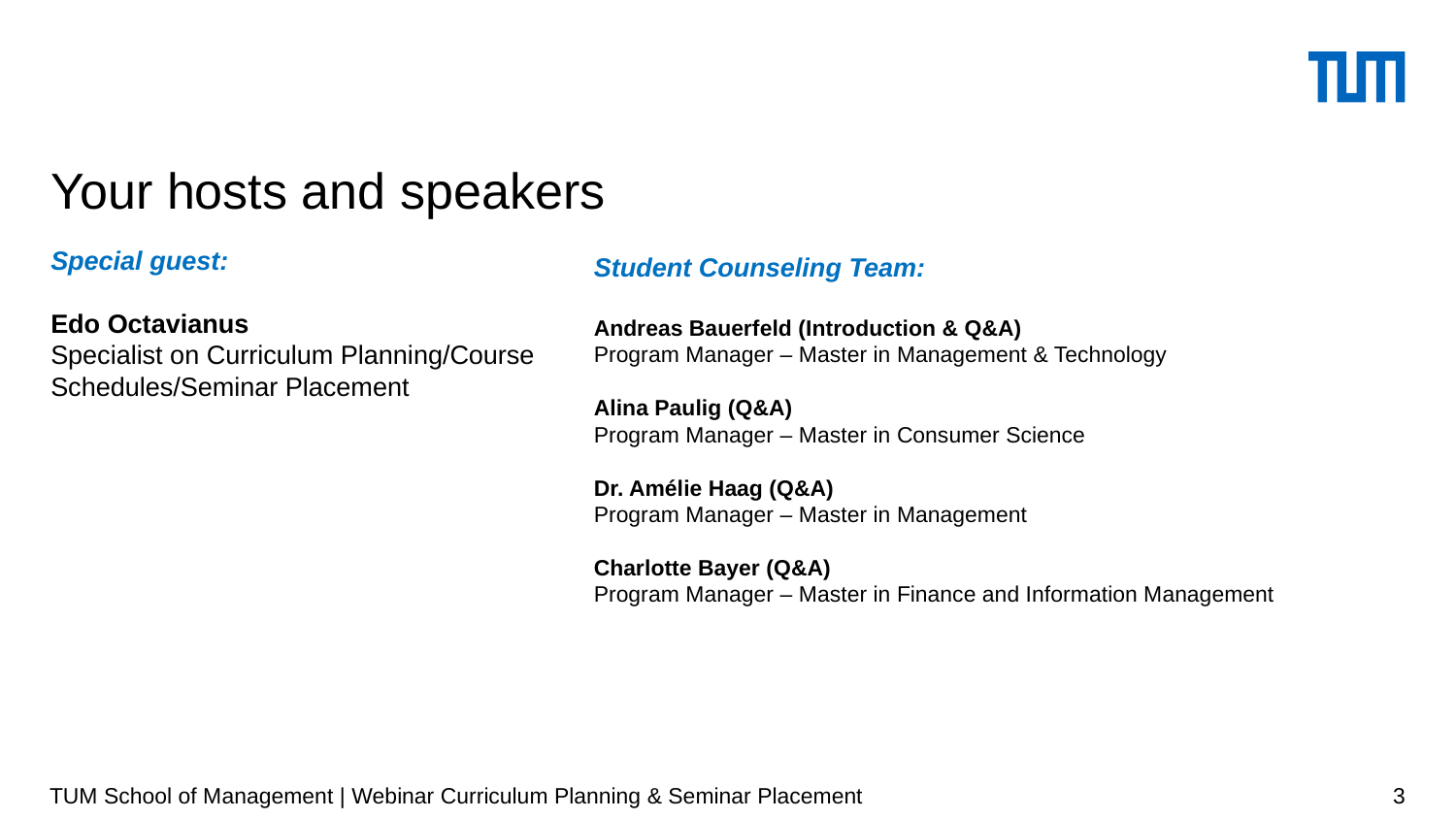

# Your hosts and speakers
Student Counseling Team:
Andreas Bauerfeld (Introduction & Q&A)
Program Manager – Master in Management & Technology

Alina Paulig (Q&A)
Program Manager – Master in Consumer Science

Dr. Amélie Haag (Q&A)
Program Manager – Master in Management

Charlotte Bayer (Q&A)
Program Manager – Master in Finance and Information Management

Special guest:
Edo Octavianus
Specialist on Curriculum Planning/Course Schedules/Seminar Placement

TUM School of Management | Webinar Curriculum Planning & Seminar Placement
3